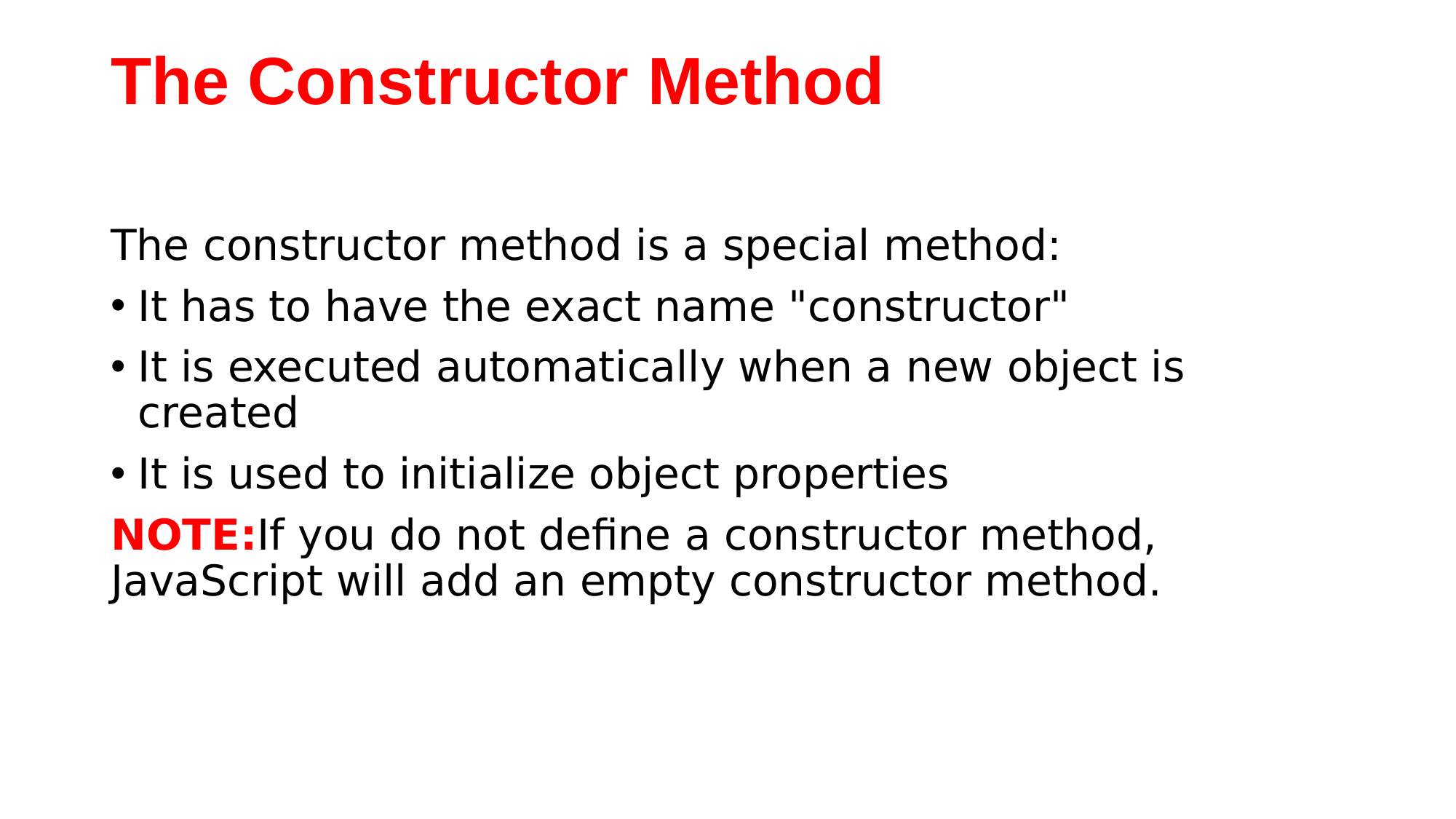

# The Constructor Method
The constructor method is a special method:
It has to have the exact name "constructor"
It is executed automatically when a new object is created
It is used to initialize object properties
NOTE:If you do not define a constructor method, JavaScript will add an empty constructor method.